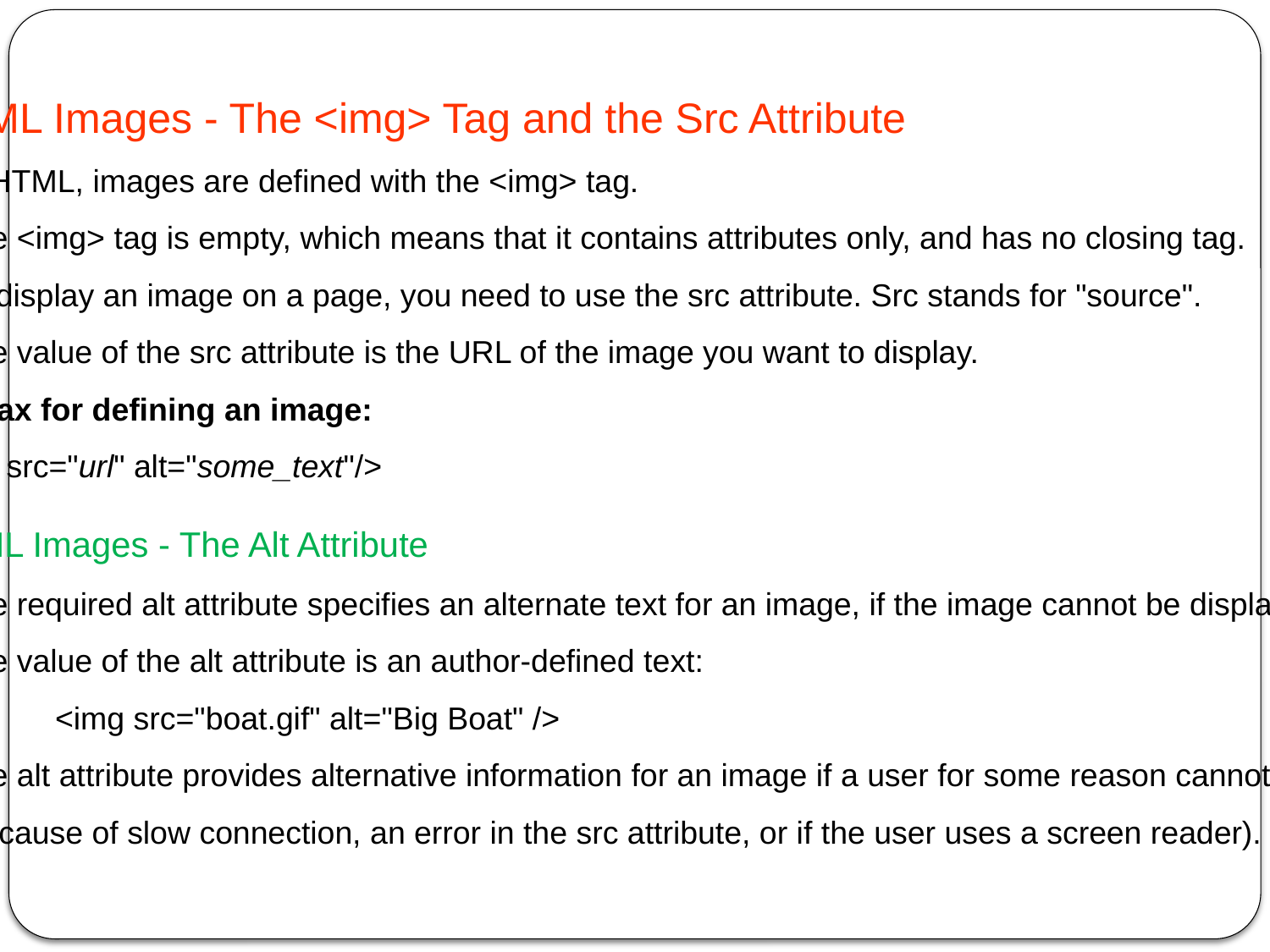

HTML Images - The <img> Tag and the Src Attribute
In HTML, images are defined with the <img> tag.
The <img> tag is empty, which means that it contains attributes only, and has no closing tag.
To display an image on a page, you need to use the src attribute. Src stands for "source".
The value of the src attribute is the URL of the image you want to display.
Syntax for defining an image:
<img src="url" alt="some_text"/>

HTML Images - The Alt Attribute
The required alt attribute specifies an alternate text for an image, if the image cannot be displayed.
The value of the alt attribute is an author-defined text:
	<img src="boat.gif" alt="Big Boat" />
The alt attribute provides alternative information for an image if a user for some reason cannot view it
    because of slow connection, an error in the src attribute, or if the user uses a screen reader).